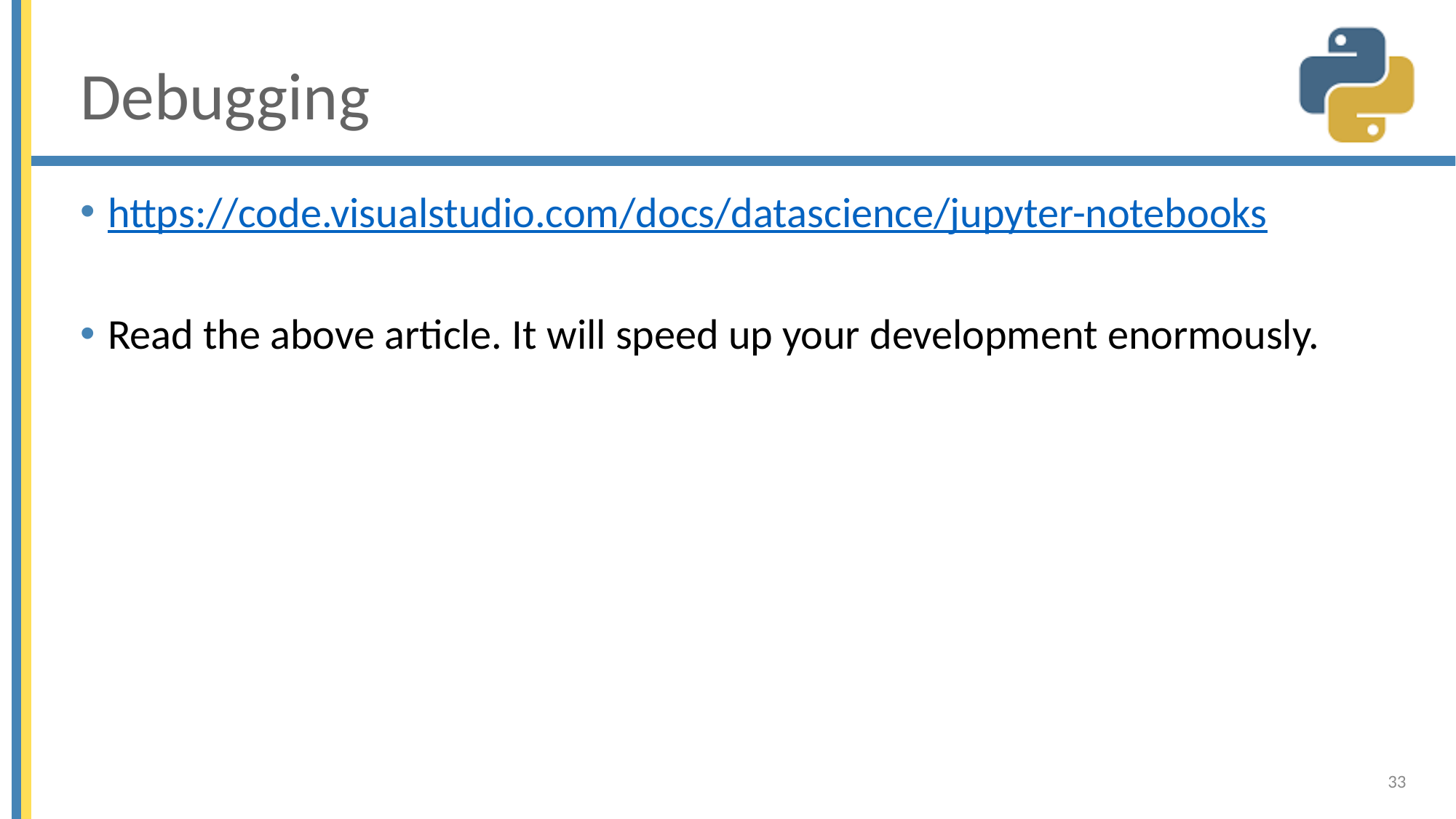

# Debugging
https://code.visualstudio.com/docs/datascience/jupyter-notebooks

Read the above article. It will speed up your development enormously.
33